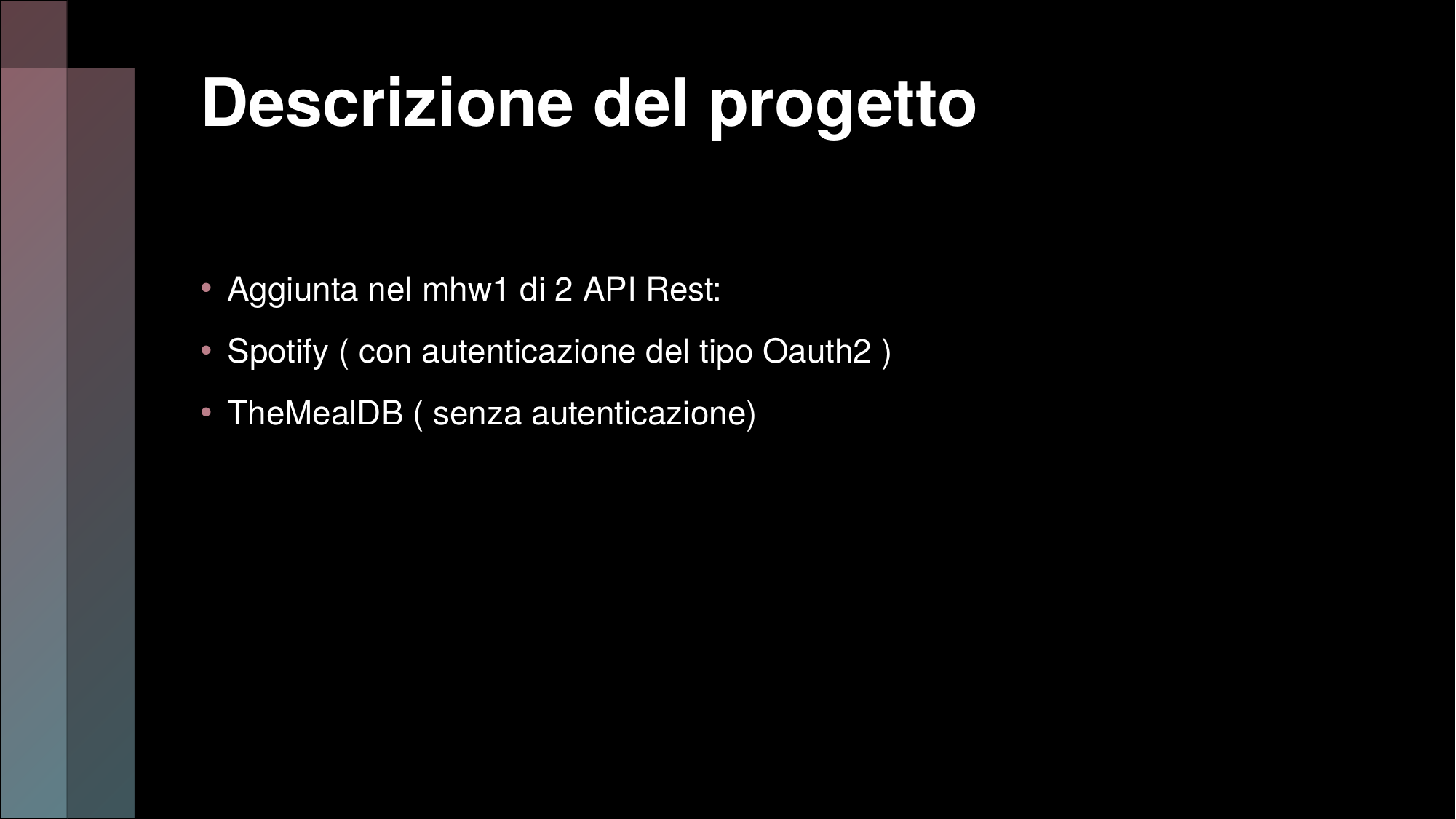

# Descrizione del progetto
Aggiunta nel mhw1 di 2 API Rest:
Spotify ( con autenticazione del tipo Oauth2 )
TheMealDB ( senza autenticazione)